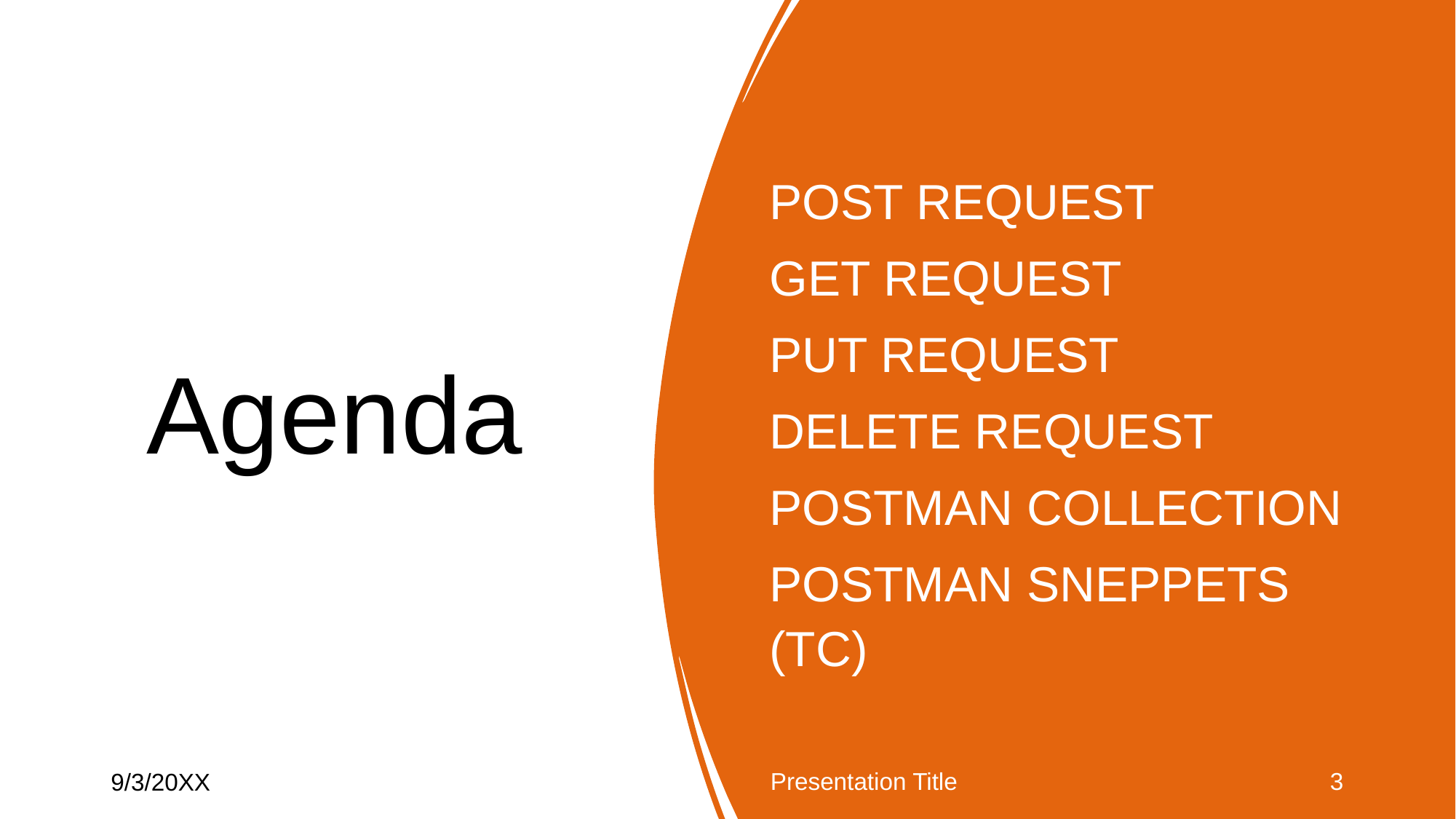

# Agenda
POST REQUEST
GET REQUEST ​
PUT REQUEST
DELETE REQUEST
POSTMAN COLLECTION
POSTMAN SNEPPETS (TC)
Presentation Title
3
9/3/20XX